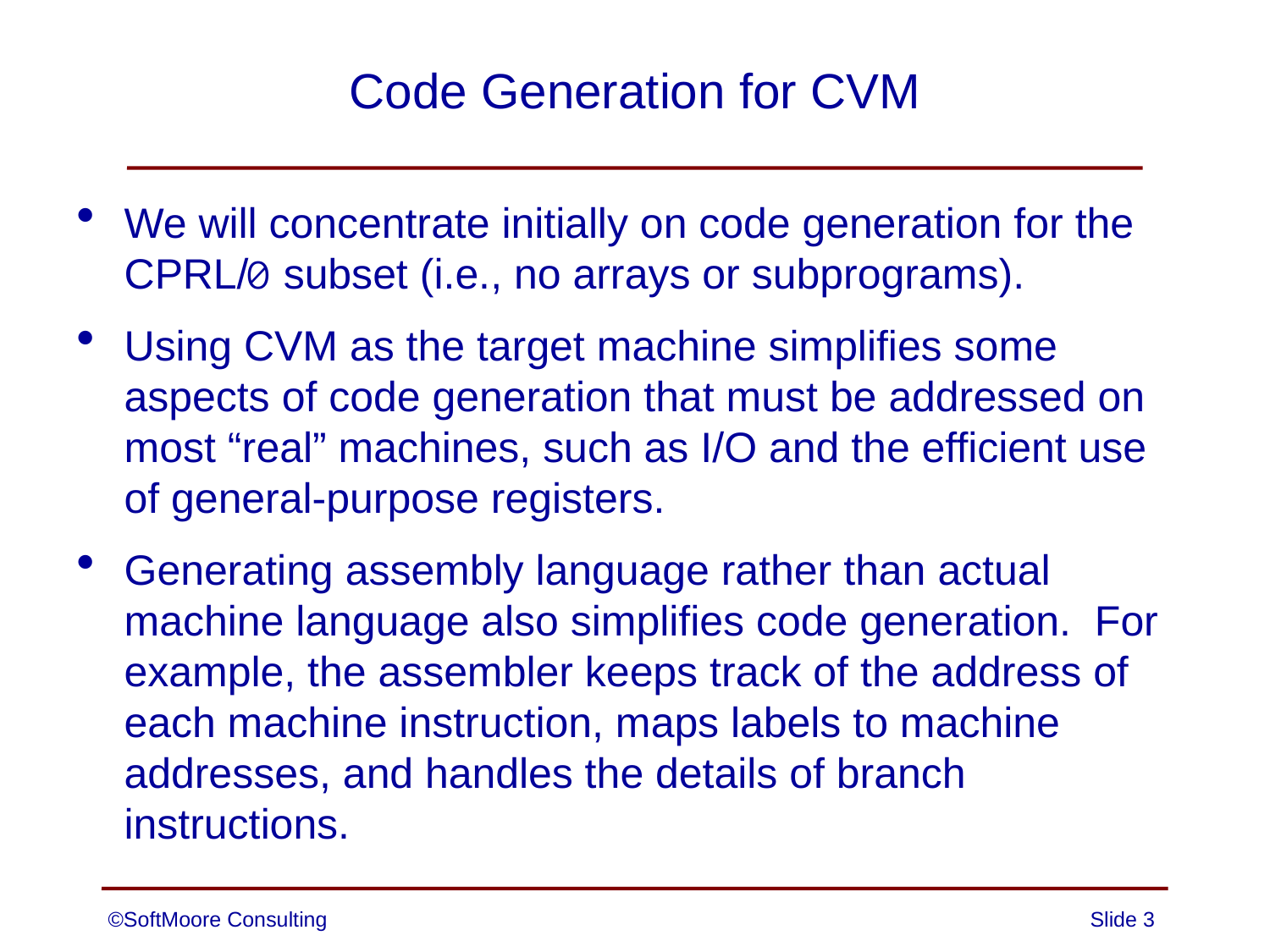

# Code Generation for CVM
We will concentrate initially on code generation for the CPRL/0 subset (i.e., no arrays or subprograms).
Using CVM as the target machine simplifies some aspects of code generation that must be addressed on most “real” machines, such as I/O and the efficient use of general-purpose registers.
Generating assembly language rather than actual machine language also simplifies code generation.  For example, the assembler keeps track of the address of each machine instruction, maps labels to machine addresses, and handles the details of branch instructions.
©SoftMoore Consulting
Slide 3